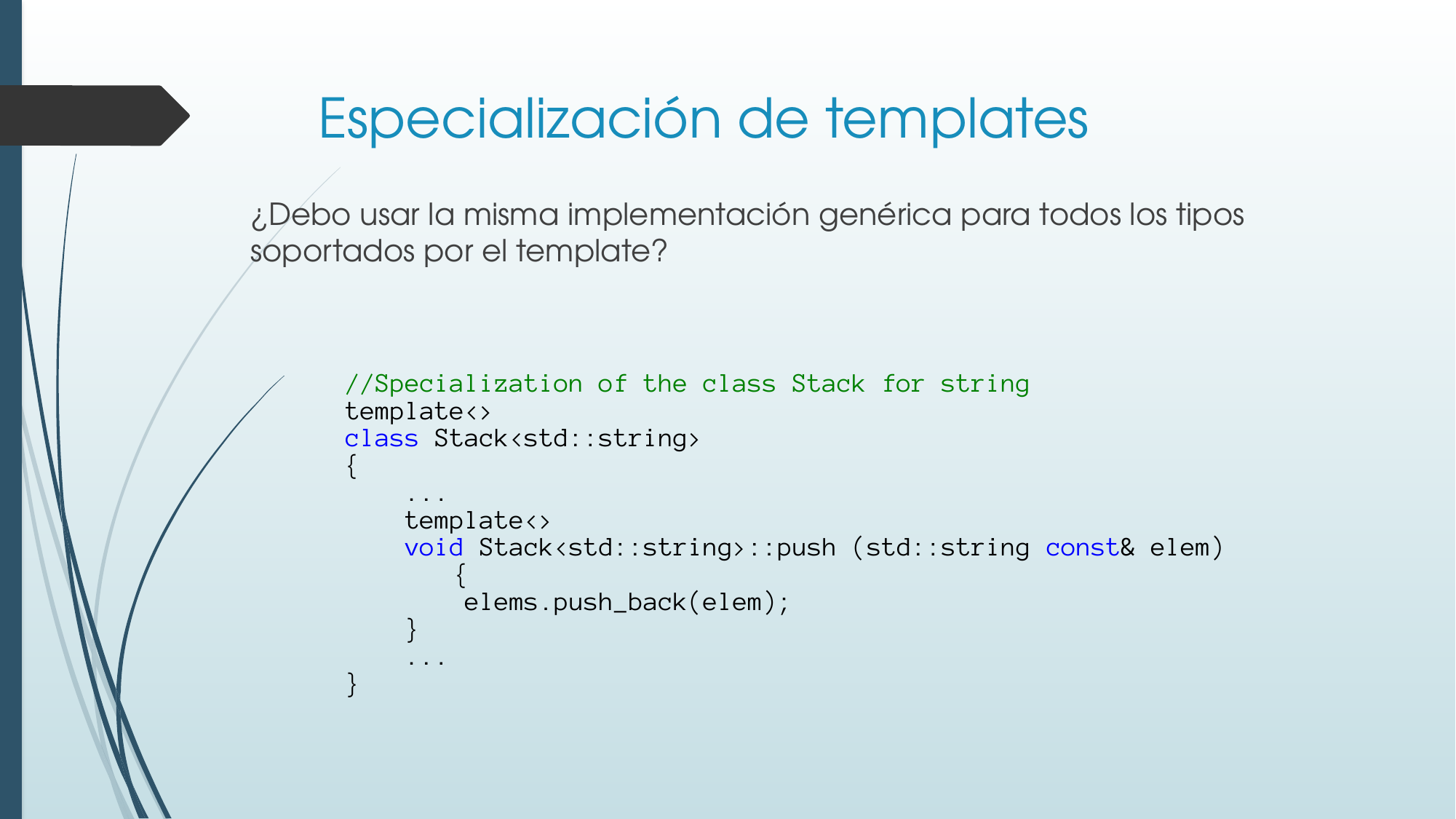

# Especialización de templates
¿Debo usar la misma implementación genérica para todos los tipos soportados por el template?
//Specialization of the class Stack for string
template<>
class Stack<std::string>
{
    ...
    template<>
    void Stack<std::string>::push (std::string const& elem)
	{
        elems.push_back(elem);
    }
    ...
}